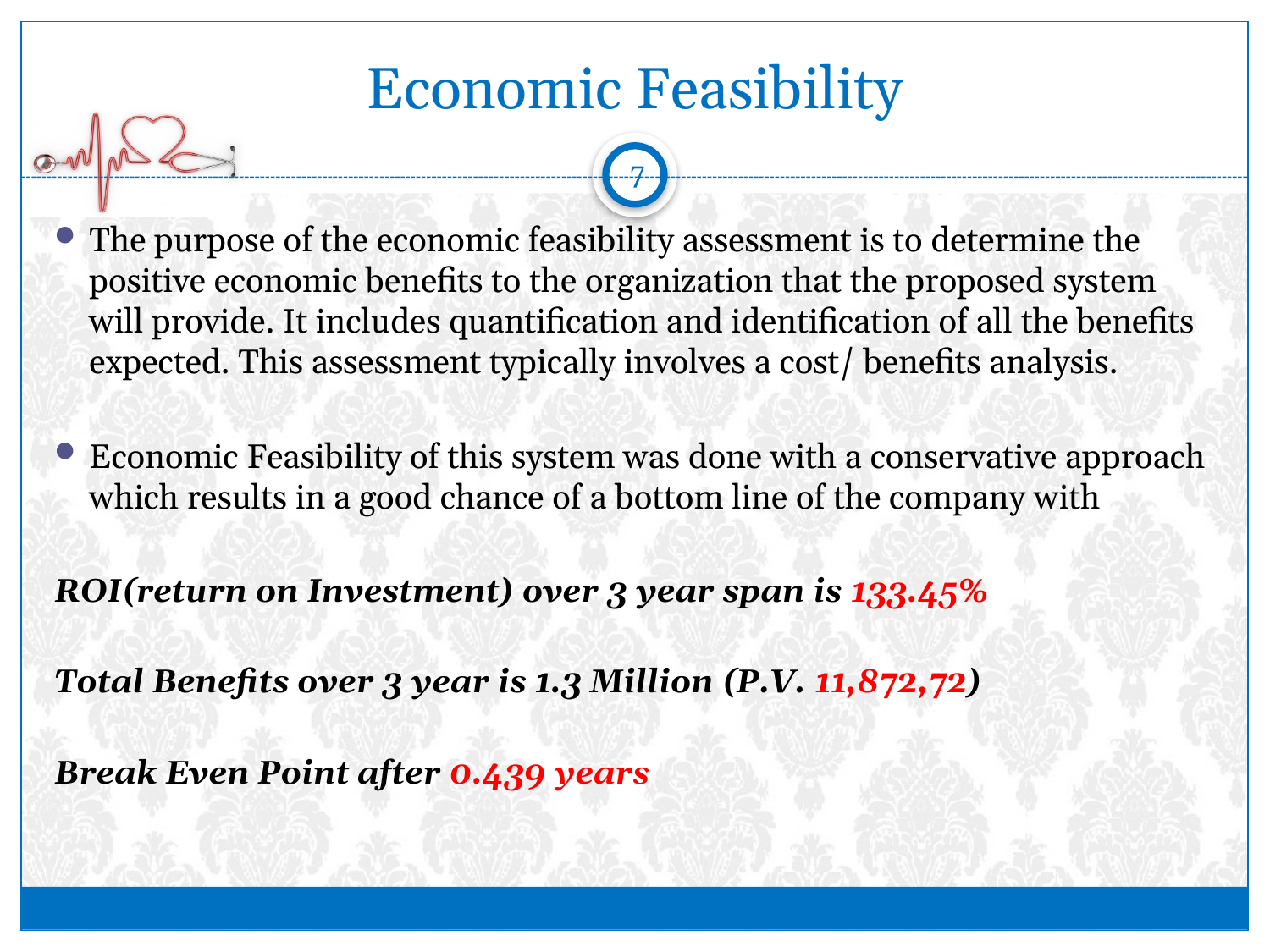

# Economic Feasibility
7
The purpose of the economic feasibility assessment is to determine the positive economic benefits to the organization that the proposed system will provide. It includes quantification and identification of all the benefits expected. This assessment typically involves a cost/ benefits analysis.

Economic Feasibility of this system was done with a conservative approach which results in a good chance of a bottom line of the company with

ROI(return on Investment) over 3 year span is 133.45%

Total Benefits over 3 year is 1.3 Million (P.V. 11,872,72)

Break Even Point after 0.439 years